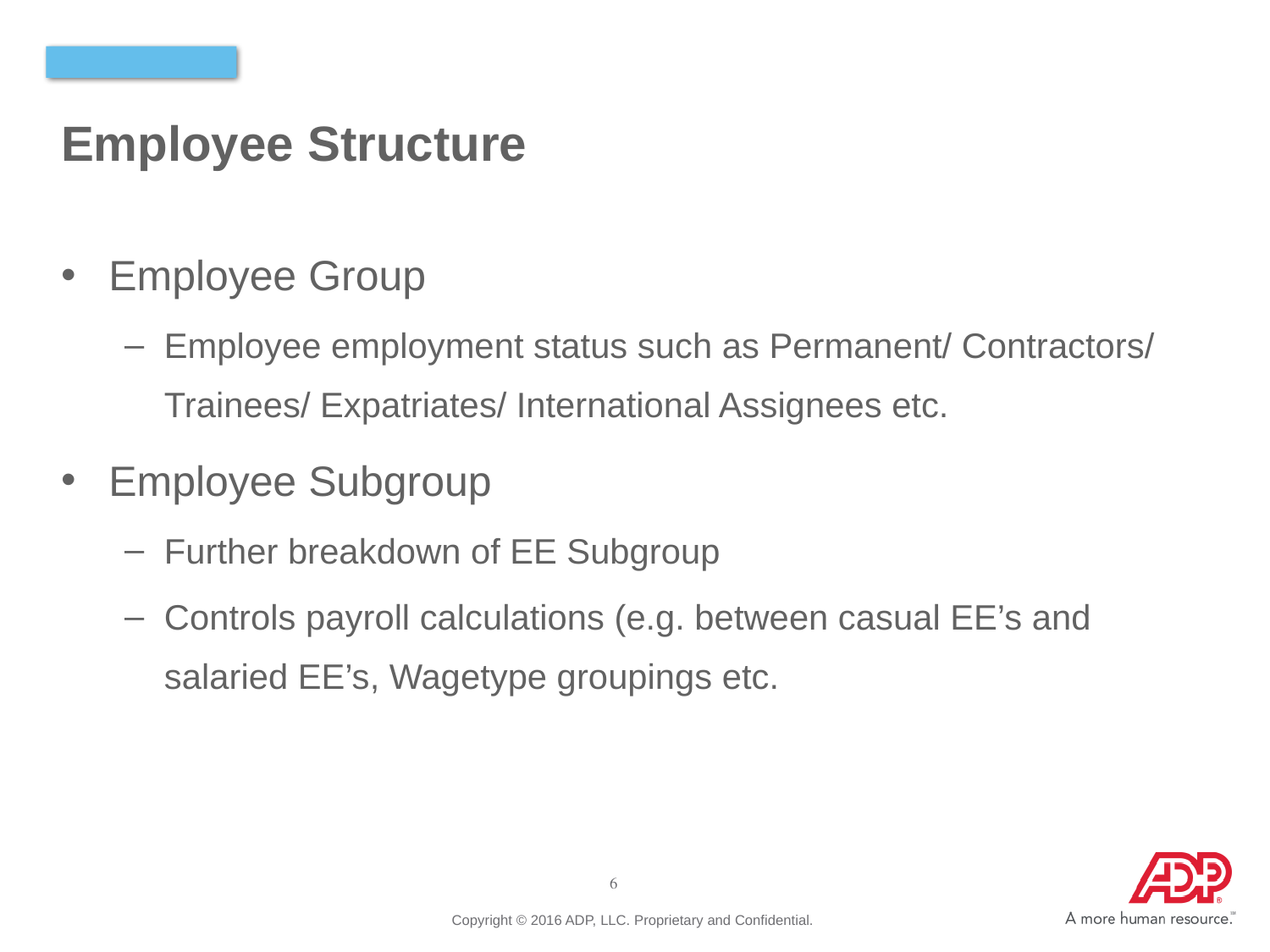

# Employee Structure
Employee Group
Employee employment status such as Permanent/ Contractors/ Trainees/ Expatriates/ International Assignees etc.
Employee Subgroup
Further breakdown of EE Subgroup
Controls payroll calculations (e.g. between casual EE’s and salaried EE’s, Wagetype groupings etc.